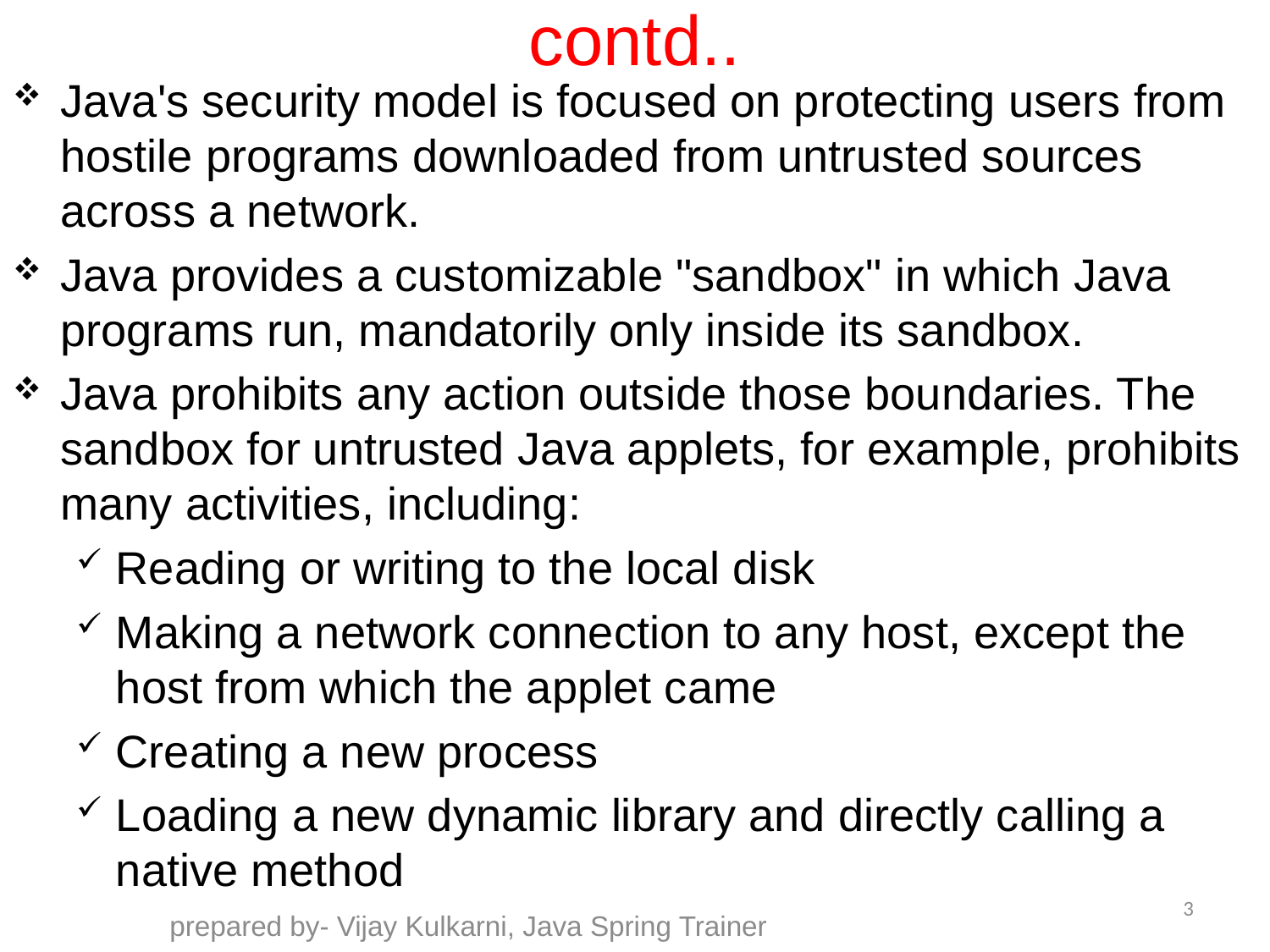

# contd..
Java's security model is focused on protecting users from hostile programs downloaded from untrusted sources across a network.
Java provides a customizable "sandbox" in which Java programs run, mandatorily only inside its sandbox.
Java prohibits any action outside those boundaries. The sandbox for untrusted Java applets, for example, prohibits many activities, including:
Reading or writing to the local disk
Making a network connection to any host, except the host from which the applet came
Creating a new process
Loading a new dynamic library and directly calling a native method
3
prepared by- Vijay Kulkarni, Java Spring Trainer